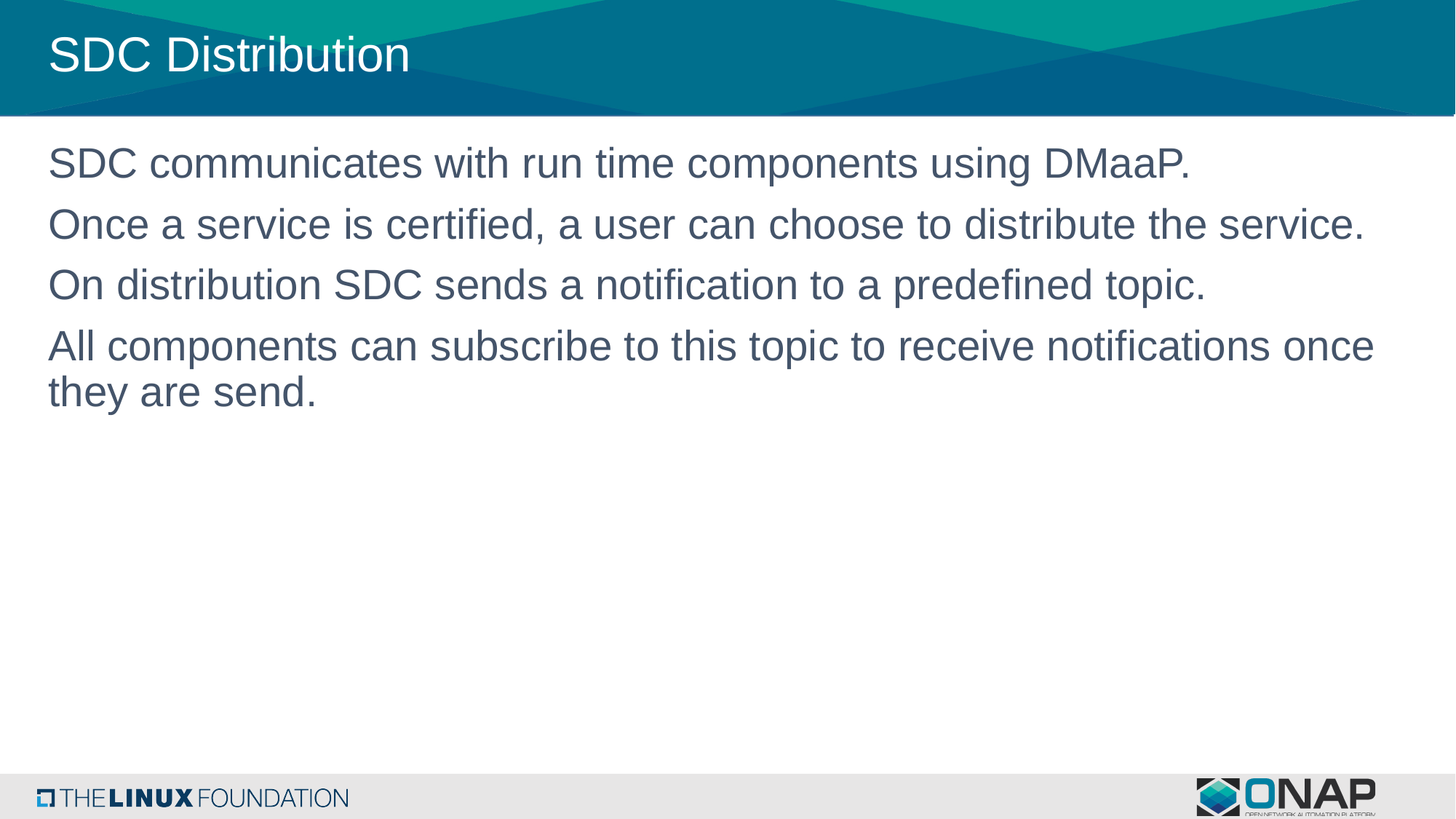

# SDC Distribution
SDC communicates with run time components using DMaaP.
Once a service is certified, a user can choose to distribute the service.
On distribution SDC sends a notification to a predefined topic.
All components can subscribe to this topic to receive notifications once they are send.